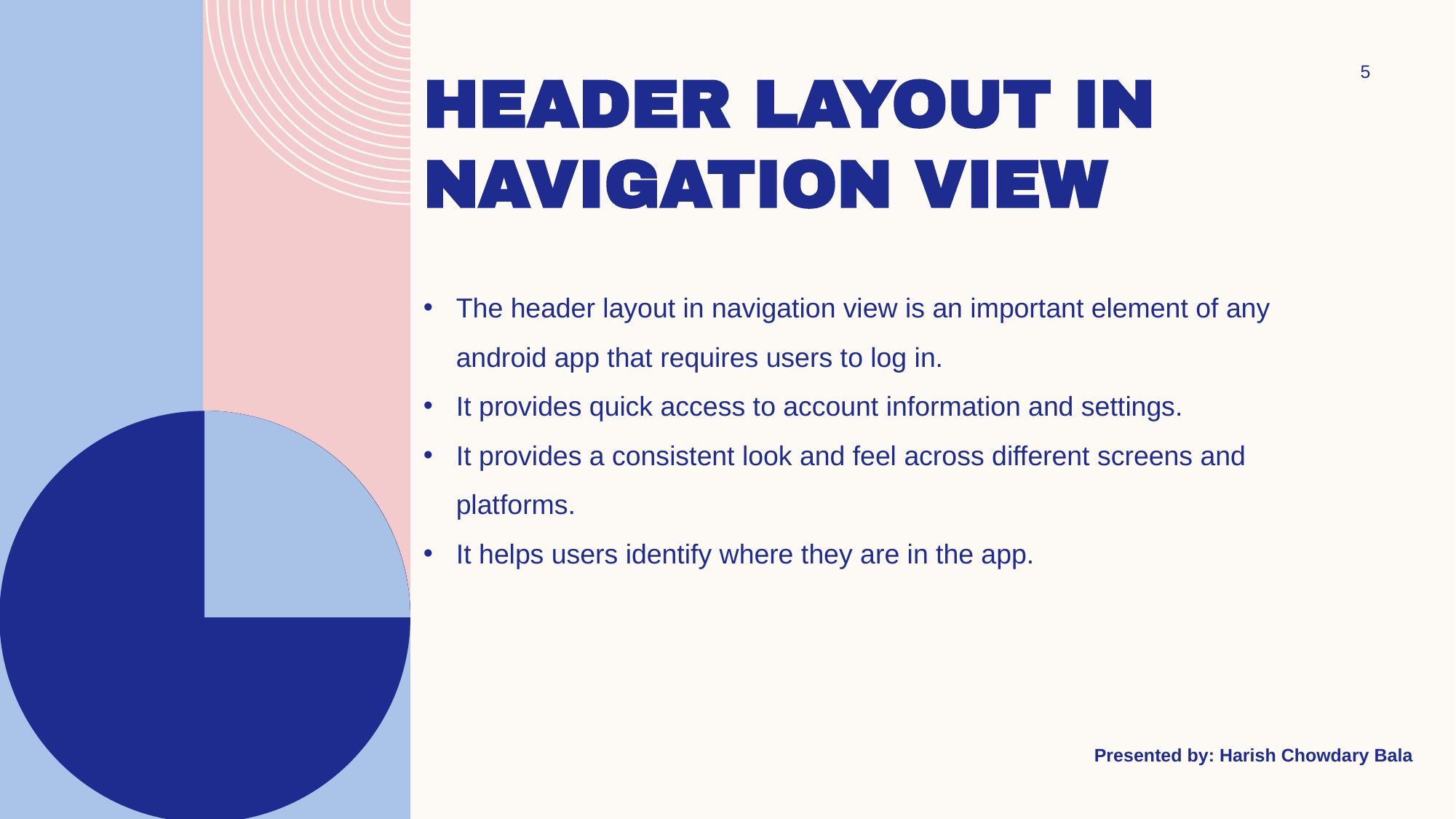

# Header Layout in Navigation View
5
The header layout in navigation view is an important element of any android app that requires users to log in.
It provides quick access to account information and settings.
It provides a consistent look and feel across different screens and platforms.
It helps users identify where they are in the app.

Presented by: Harish Chowdary Bala